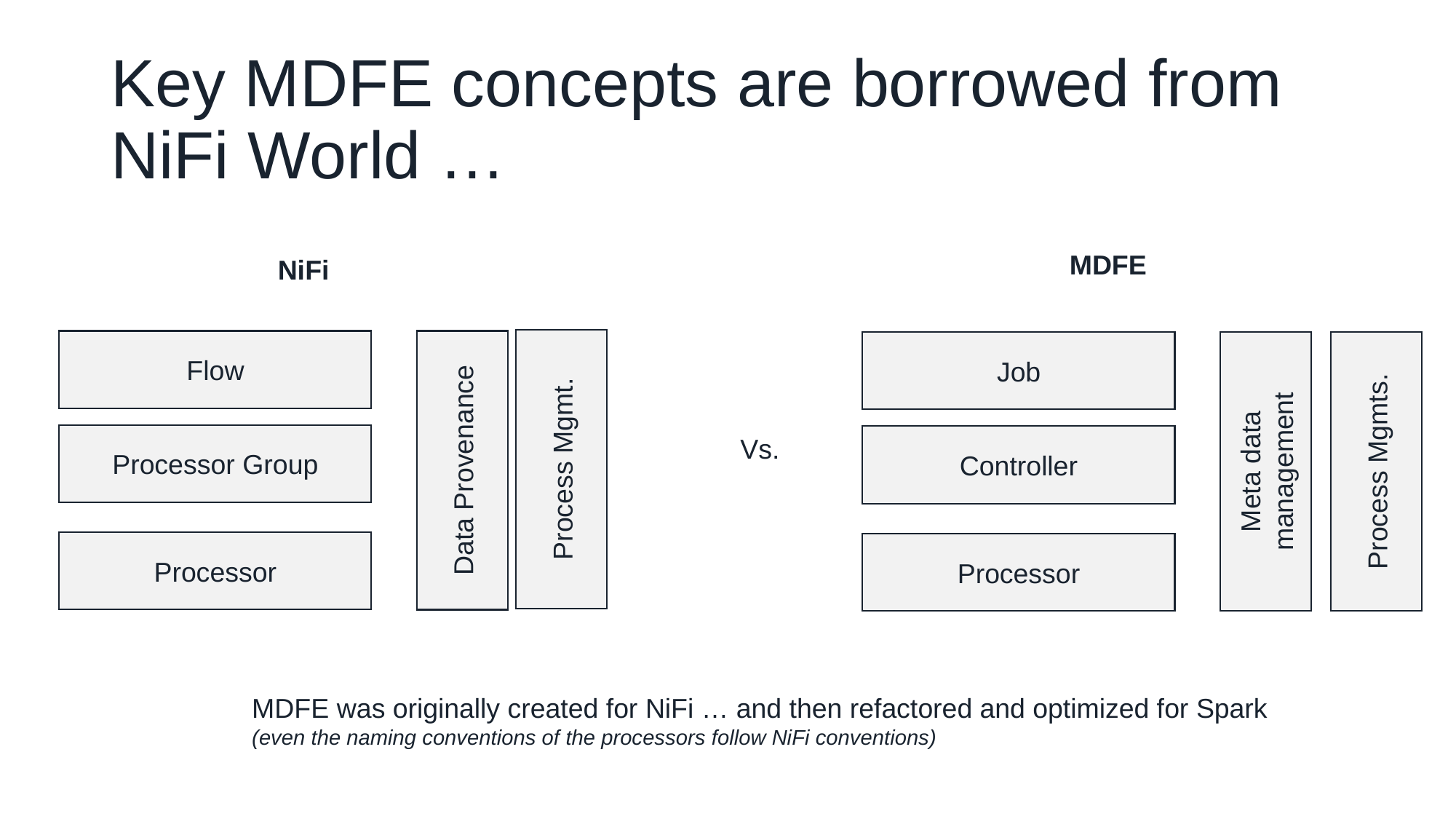

# Key MDFE concepts are borrowed from NiFi World …
MDFE
NiFi
Process Mgmt.
Flow
Data Provenance
Job
Meta data management
Process Mgmts.
Processor Group
Vs.
Controller
Processor
Processor
MDFE was originally created for NiFi … and then refactored and optimized for Spark
(even the naming conventions of the processors follow NiFi conventions)